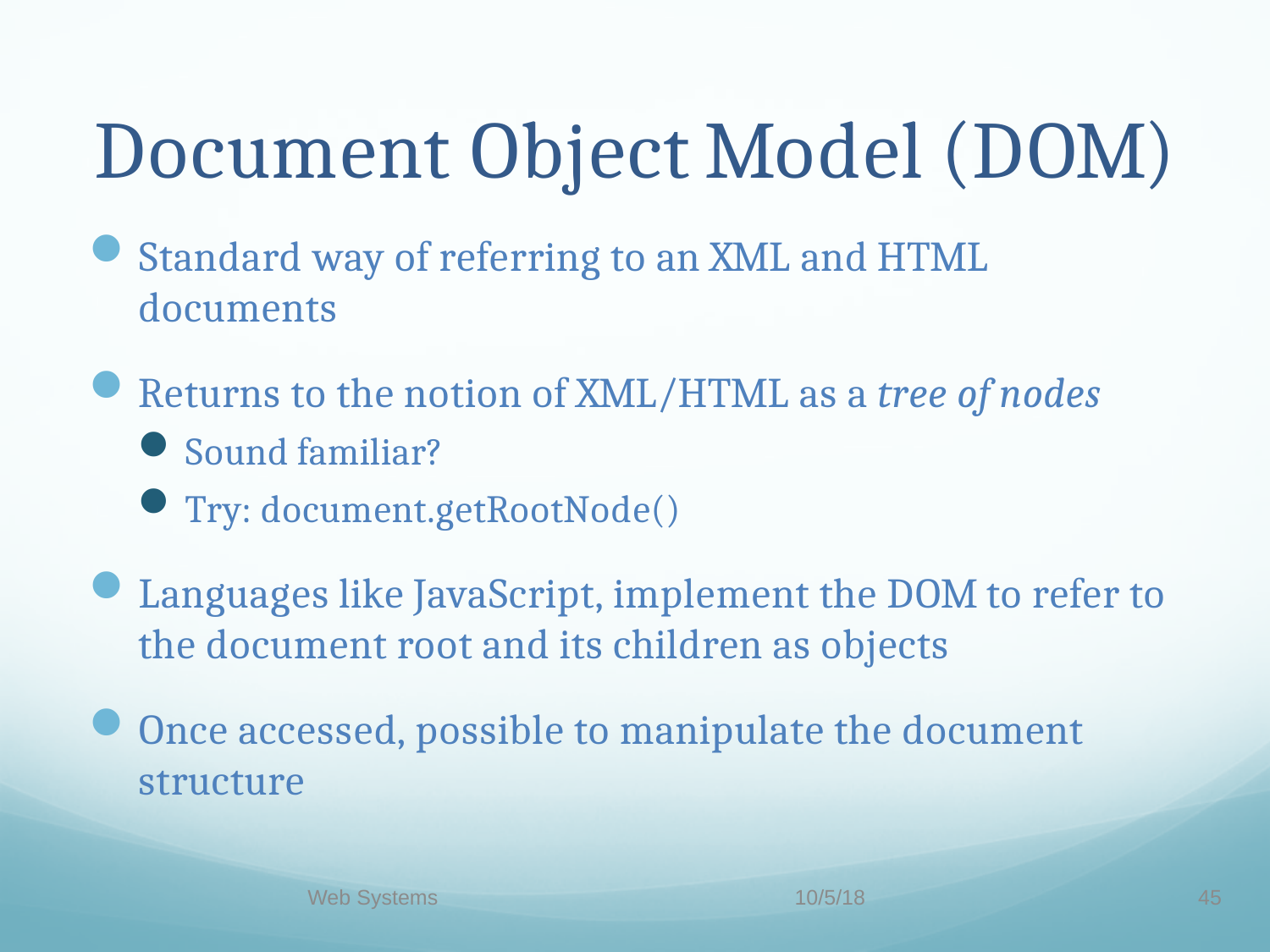

# Document Object Model (DOM)
Standard way of referring to an XML and HTML documents
Returns to the notion of XML/HTML as a tree of nodes
Sound familiar?
Try: document.getRootNode()
Languages like JavaScript, implement the DOM to refer to the document root and its children as objects
Once accessed, possible to manipulate the document structure
Web Systems
10/5/18
45